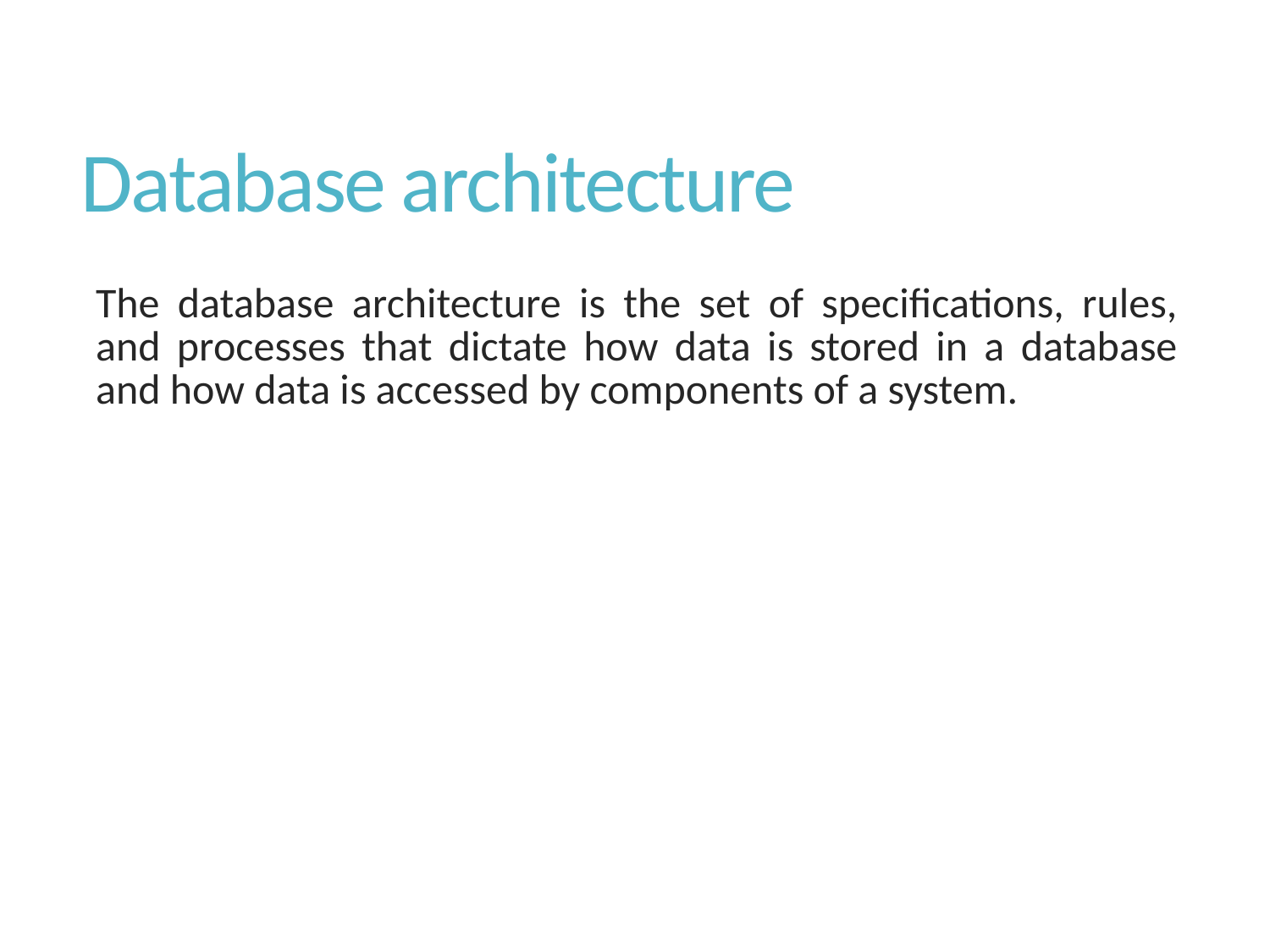

# Database architecture
The database architecture is the set of specifications, rules, and processes that dictate how data is stored in a database and how data is accessed by components of a system.